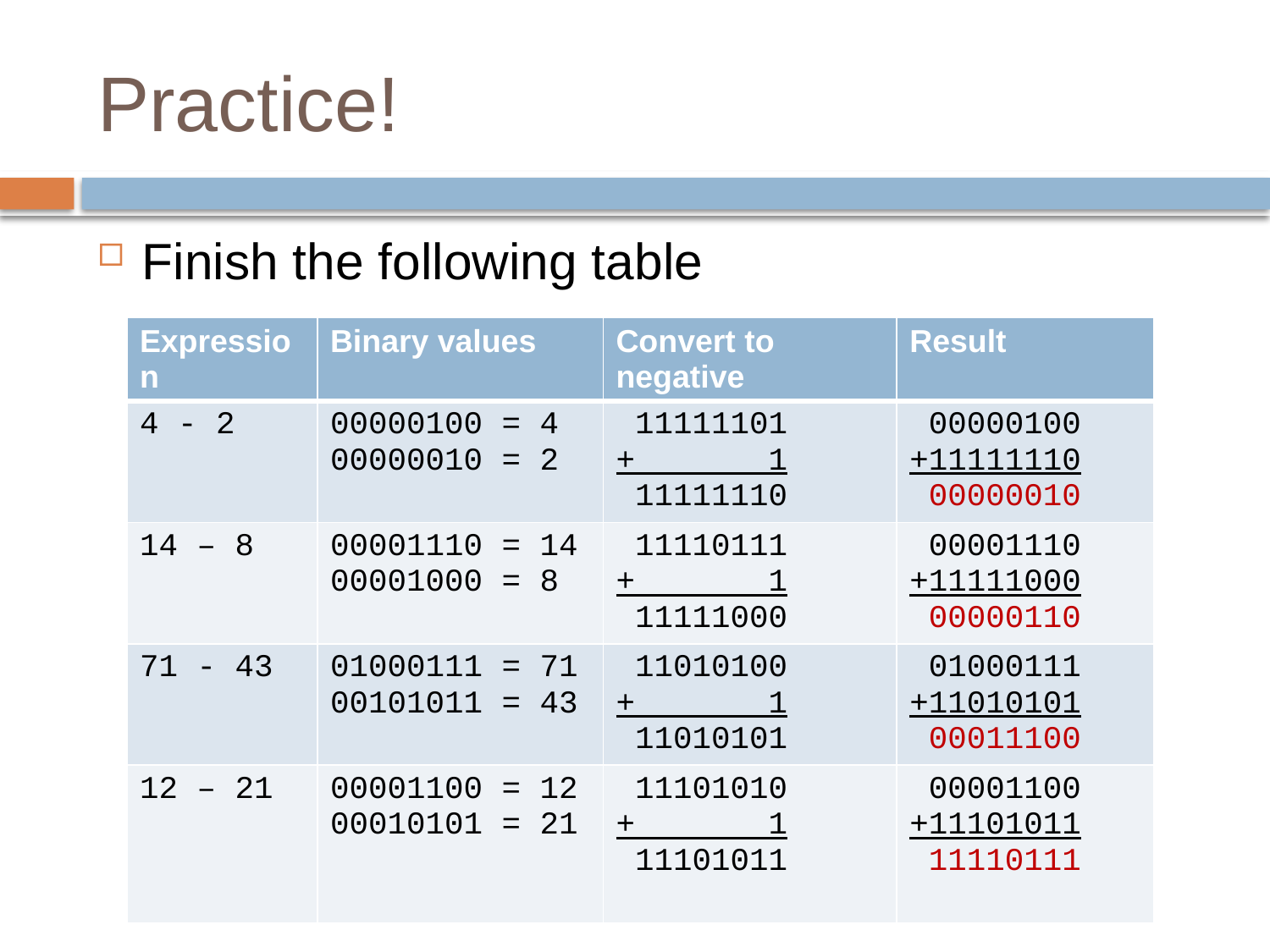

# Practice!
Finish the following table
| Expression | Binary values | Convert to negative | Result |
| --- | --- | --- | --- |
| 4 - 2 |  |  |  |
| 14 – 8 |  |  |  |
| 71 - 43 |  |  |  |
| 12 – 21 |  |  |  |
| Expression | Binary values | Convert to negative | Result |
| --- | --- | --- | --- |
| 4 - 2 | 00000100 = 4 00000010 = 2 | 11111101 + 1 11111110 | 00000100 +11111110 00000010 |
| 14 – 8 |  |  |  |
| 71 - 43 |  |  |  |
| 12 – 21 |  |  |  |
| Expression | Binary values | Convert to negative | Result |
| --- | --- | --- | --- |
| 4 - 2 | 00000100 = 4 00000010 = 2 | 11111101 + 1 11111110 | 00000100 +11111110 00000010 |
| 14 – 8 | 00001110 = 14 00001000 = 8 | 11110111 + 1 11111000 | 00001110 +11111000 00000110 |
| 71 - 43 | 01000111 = 71 00101011 = 43 | 11010100 + 1 11010101 | 01000111 +11010101 00011100 |
| 12 – 21 | 00001100 = 12 00010101 = 21 | 11101010 + 1 11101011 | 00001100 +11101011 11110111 |